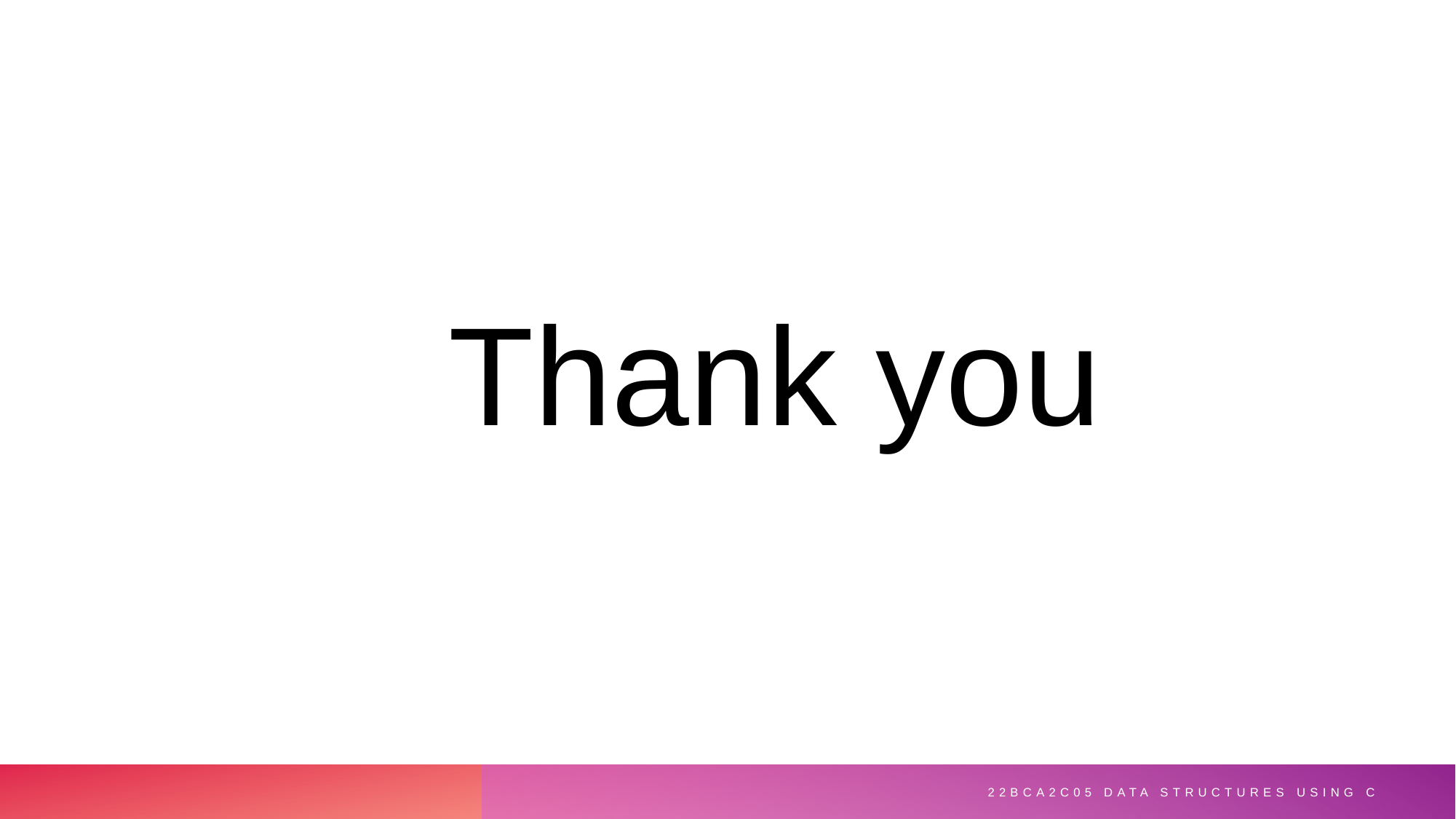

Thank you
22BCA2C05 Data Structures using C